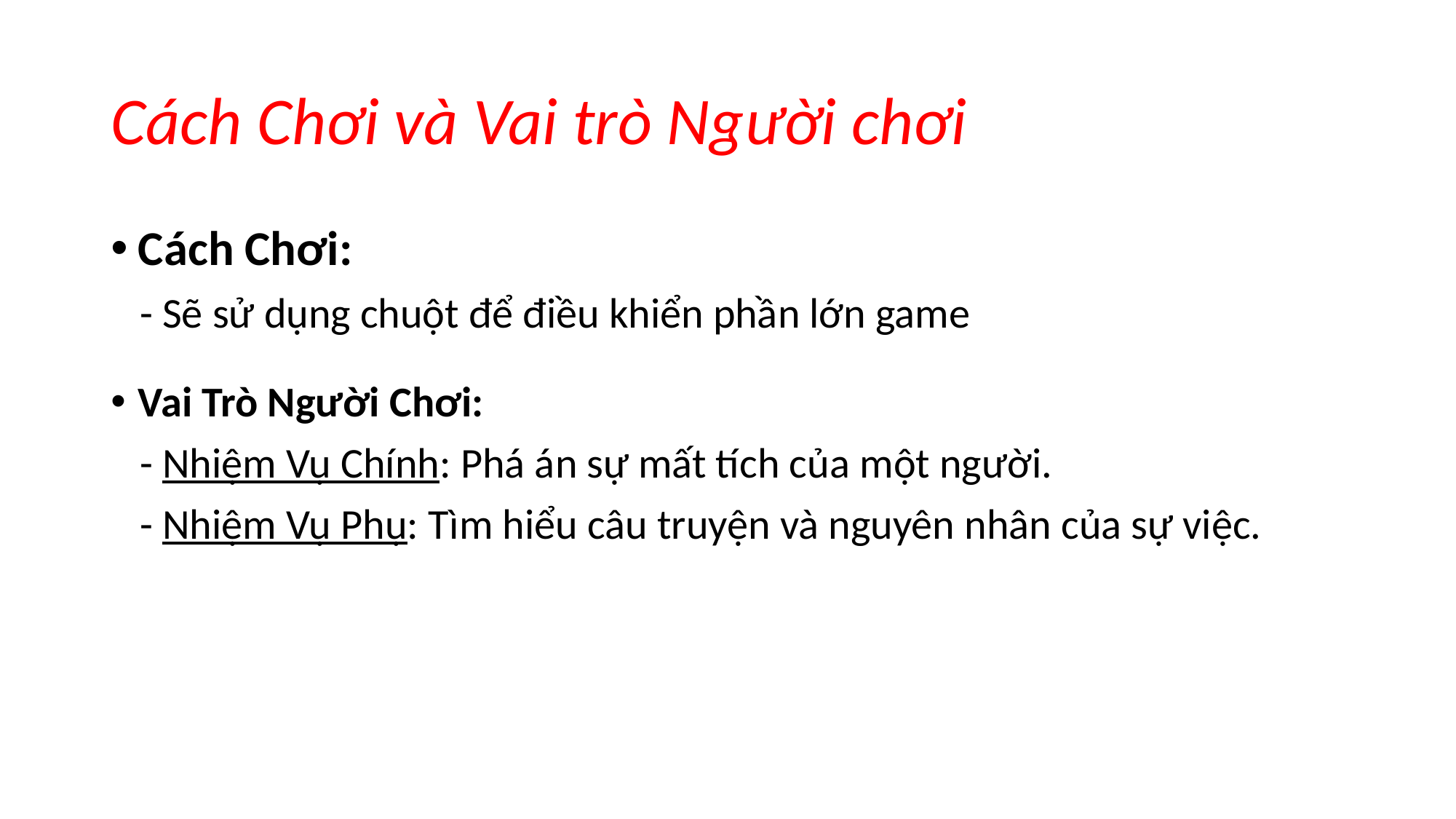

# Cách Chơi và Vai trò Người chơi
Cách Chơi:
   - Sẽ sử dụng chuột để điều khiển phần lớn game

Vai Trò Người Chơi:
   - Nhiệm Vụ Chính: Phá án sự mất tích của một người.
   - Nhiệm Vụ Phụ: Tìm hiểu câu truyện và nguyên nhân của sự việc.